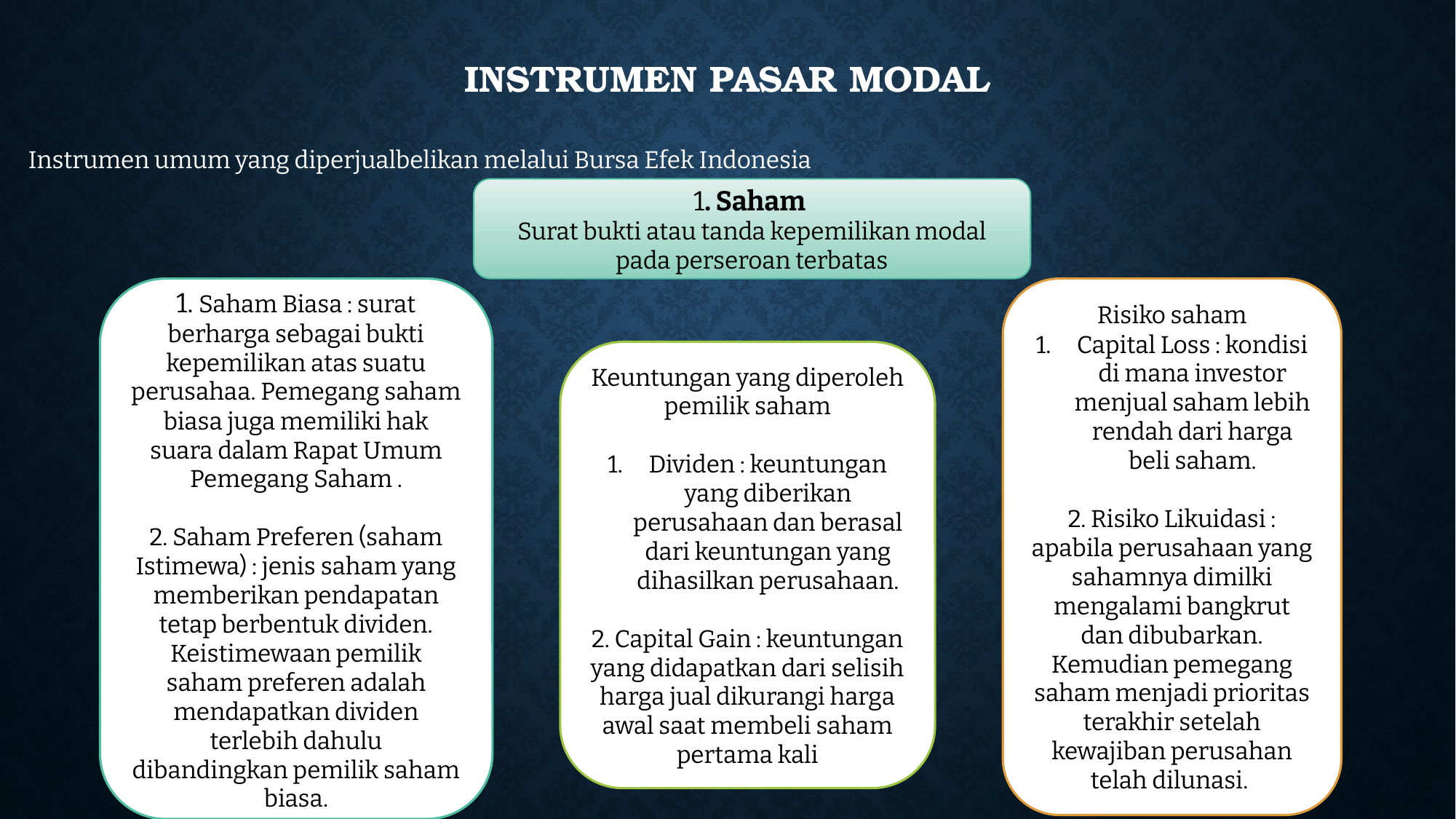

# Instrumen Pasar Modal
Instrumen umum yang diperjualbelikan melalui Bursa Efek Indonesia
1. Saham
Surat bukti atau tanda kepemilikan modal pada perseroan terbatas
1. Saham Biasa : surat berharga sebagai bukti kepemilikan atas suatu perusahaa. Pemegang saham biasa juga memiliki hak suara dalam Rapat Umum Pemegang Saham .

2. Saham Preferen (saham Istimewa) : jenis saham yang memberikan pendapatan tetap berbentuk dividen. Keistimewaan pemilik saham preferen adalah mendapatkan dividen terlebih dahulu dibandingkan pemilik saham biasa.
Risiko saham
Capital Loss : kondisi di mana investor menjual saham lebih rendah dari harga beli saham.

2. Risiko Likuidasi : apabila perusahaan yang sahamnya dimilki mengalami bangkrut dan dibubarkan. Kemudian pemegang saham menjadi prioritas terakhir setelah kewajiban perusahan telah dilunasi.
Keuntungan yang diperoleh pemilik saham

Dividen : keuntungan yang diberikan perusahaan dan berasal dari keuntungan yang dihasilkan perusahaan.

2. Capital Gain : keuntungan yang didapatkan dari selisih harga jual dikurangi harga awal saat membeli saham pertama kali